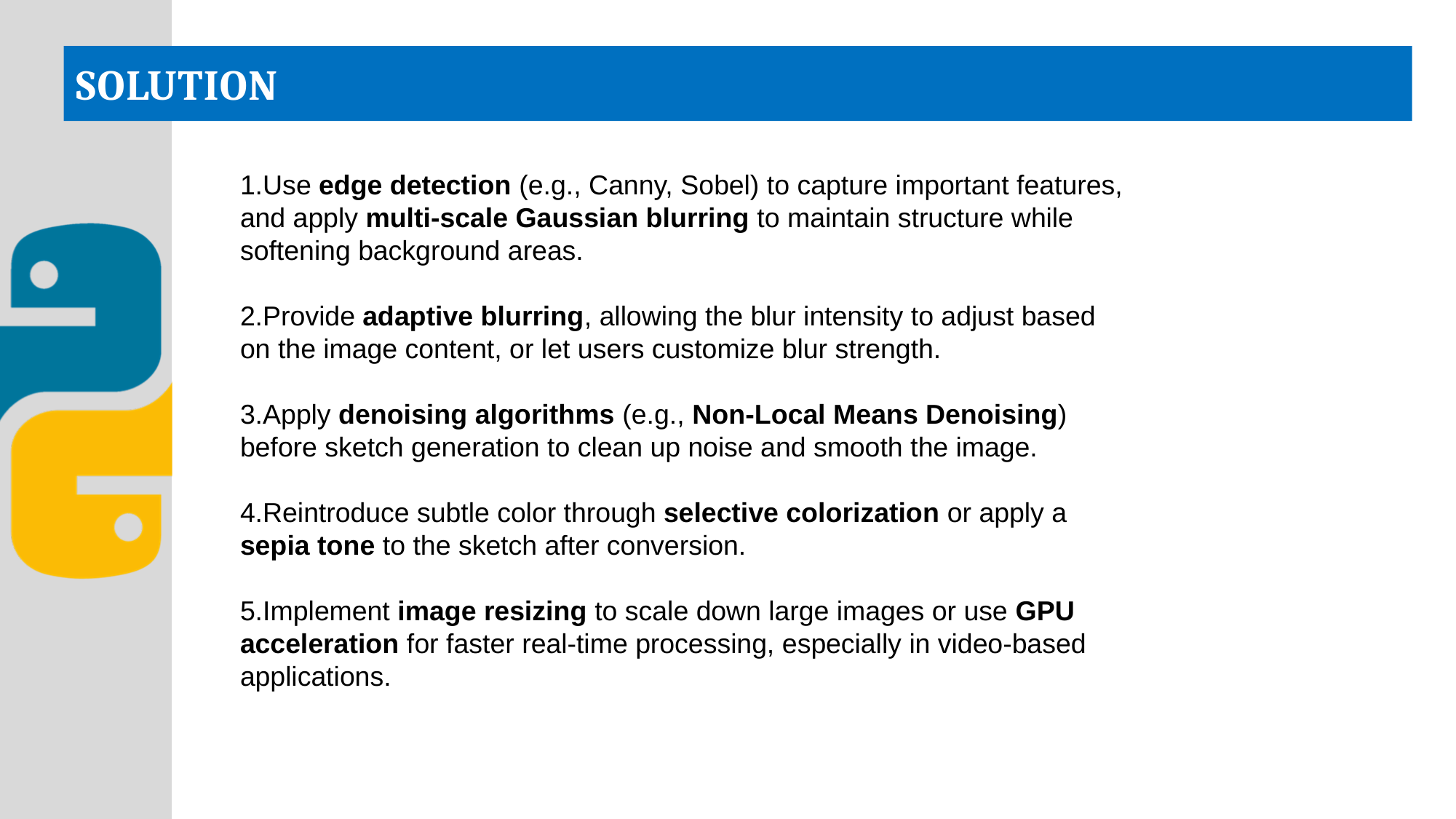

# SOLUTION
1.Use edge detection (e.g., Canny, Sobel) to capture important features, and apply multi-scale Gaussian blurring to maintain structure while softening background areas.

2.Provide adaptive blurring, allowing the blur intensity to adjust based on the image content, or let users customize blur strength.

3.Apply denoising algorithms (e.g., Non-Local Means Denoising) before sketch generation to clean up noise and smooth the image.

4.Reintroduce subtle color through selective colorization or apply a sepia tone to the sketch after conversion.

5.Implement image resizing to scale down large images or use GPU acceleration for faster real-time processing, especially in video-based applications.